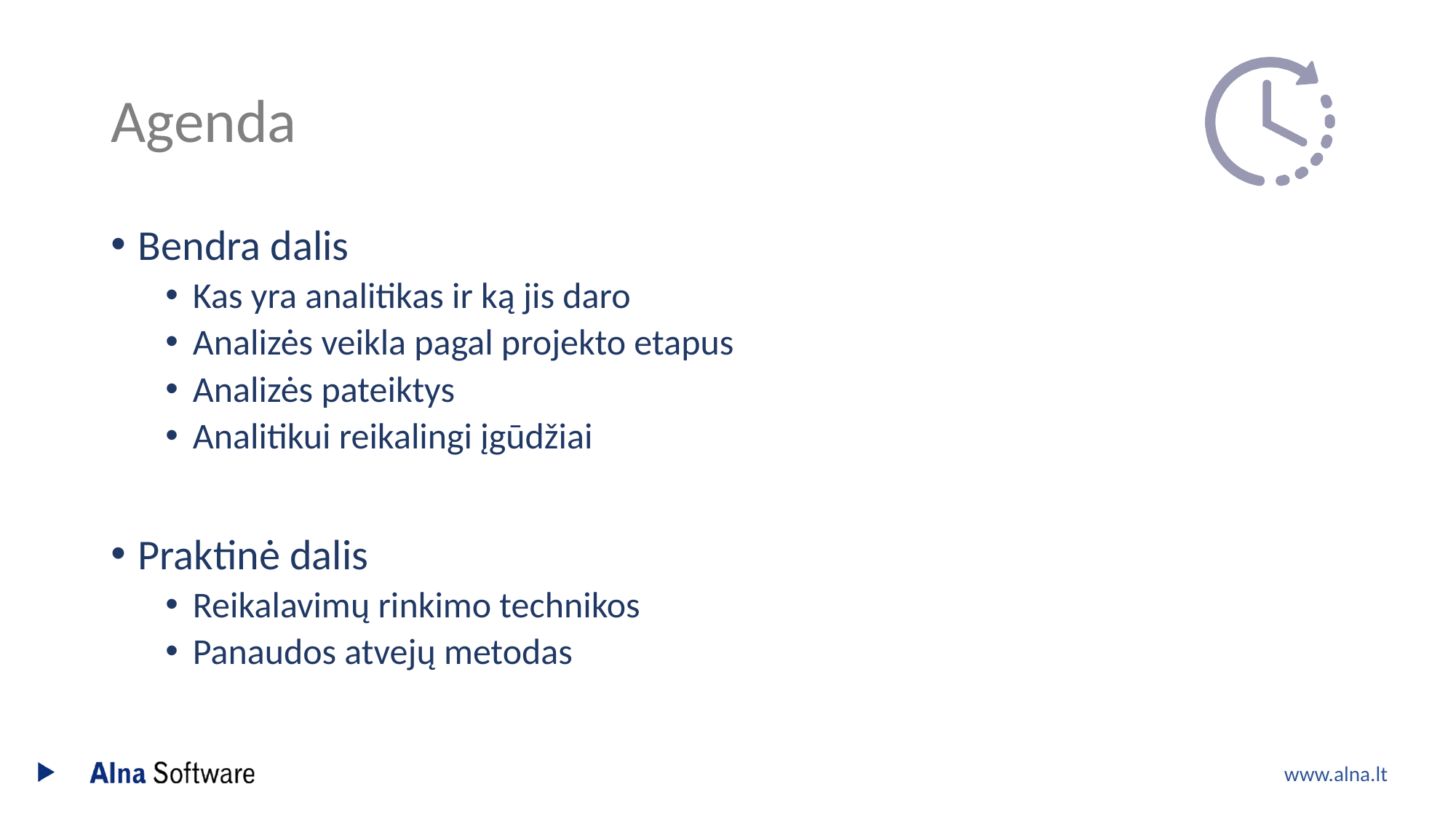

# Agenda
Bendra dalis
Kas yra analitikas ir ką jis daro
Analizės veikla pagal projekto etapus
Analizės pateiktys
Analitikui reikalingi įgūdžiai

Praktinė dalis
Reikalavimų rinkimo technikos
Panaudos atvejų metodas